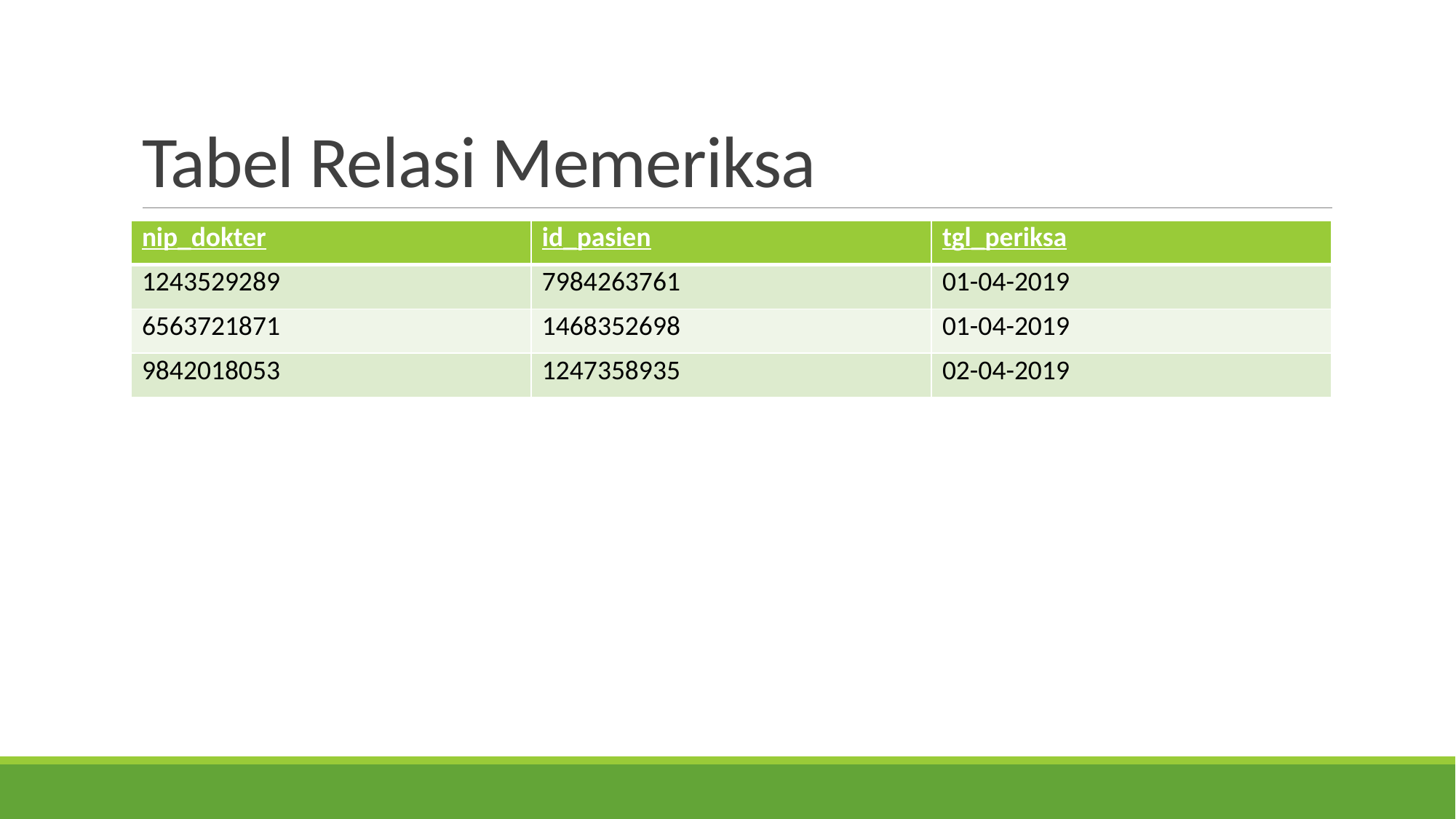

# Tabel Relasi Memeriksa
| nip\_dokter | id\_pasien | tgl\_periksa |
| --- | --- | --- |
| 1243529289 | 7984263761 | 01-04-2019 |
| 6563721871 | 1468352698 | 01-04-2019 |
| 9842018053 | 1247358935 | 02-04-2019 |